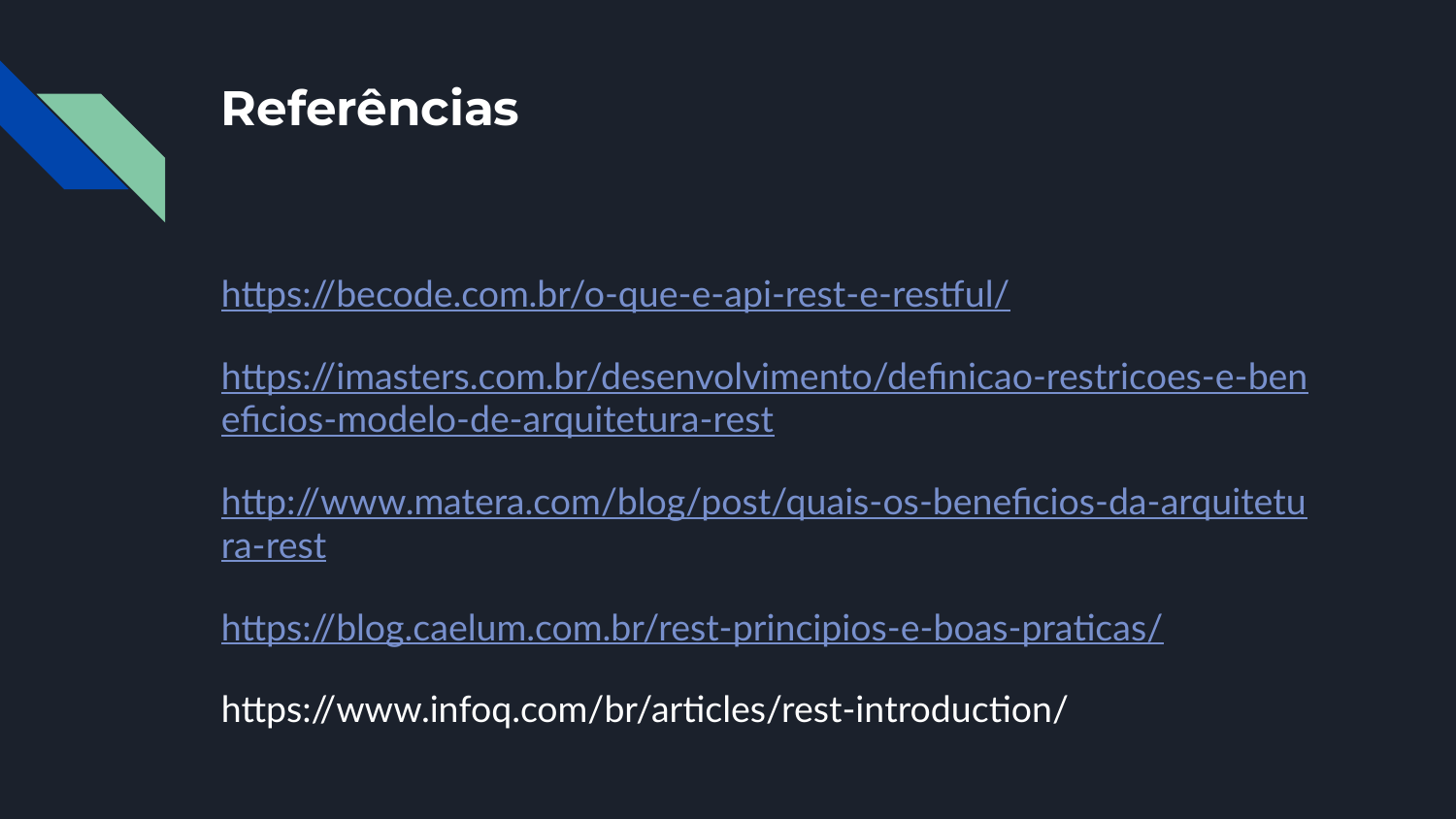

# Referências
https://becode.com.br/o-que-e-api-rest-e-restful/
https://imasters.com.br/desenvolvimento/definicao-restricoes-e-beneficios-modelo-de-arquitetura-rest
http://www.matera.com/blog/post/quais-os-beneficios-da-arquitetura-rest
https://blog.caelum.com.br/rest-principios-e-boas-praticas/
https://www.infoq.com/br/articles/rest-introduction/